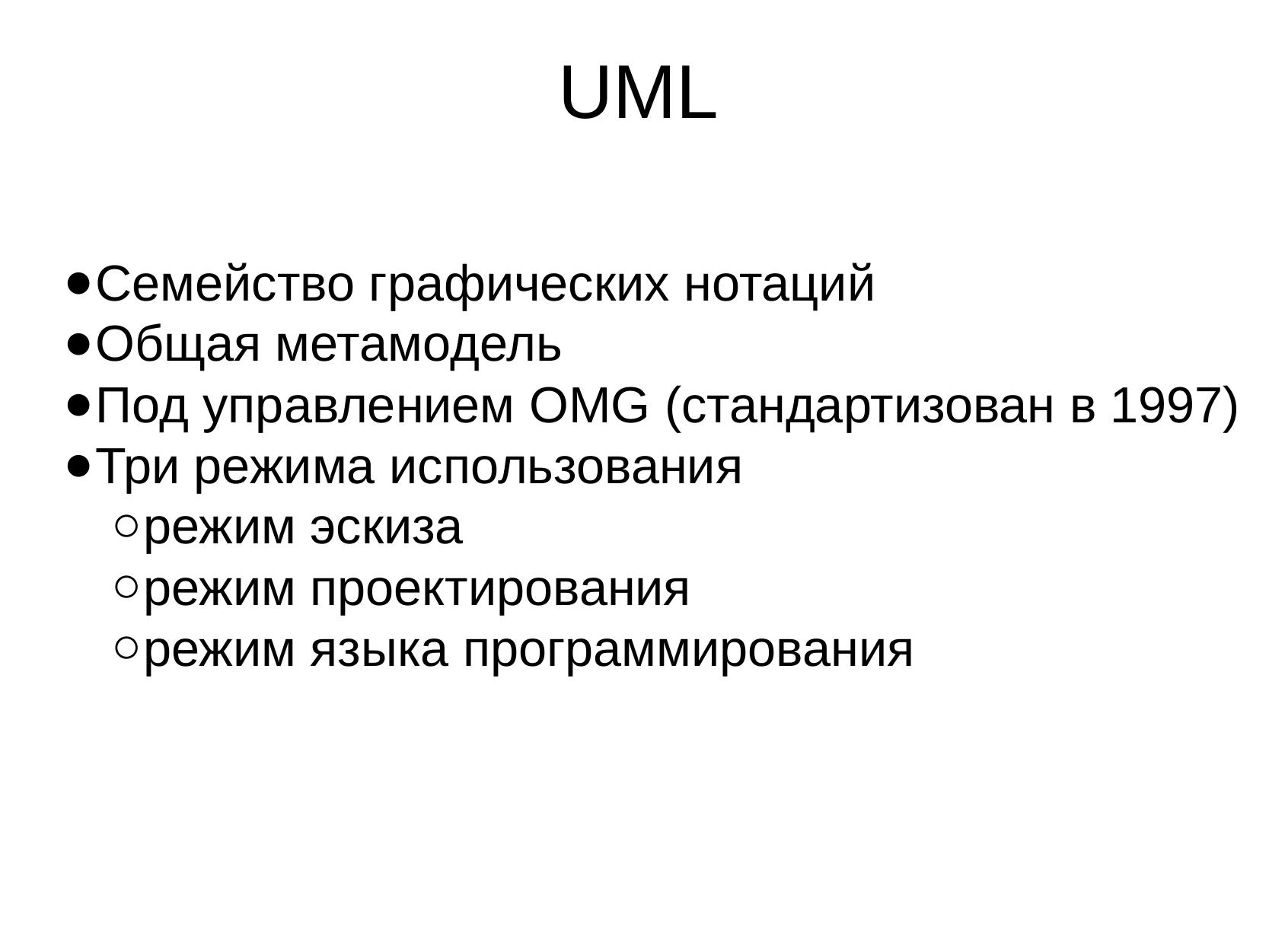

# UML
Семейство графических нотаций
Общая метамодель
Под управлением OMG (стандартизован в 1997)
Три режима использования
режим эскиза
режим проектирования
режим языка программирования